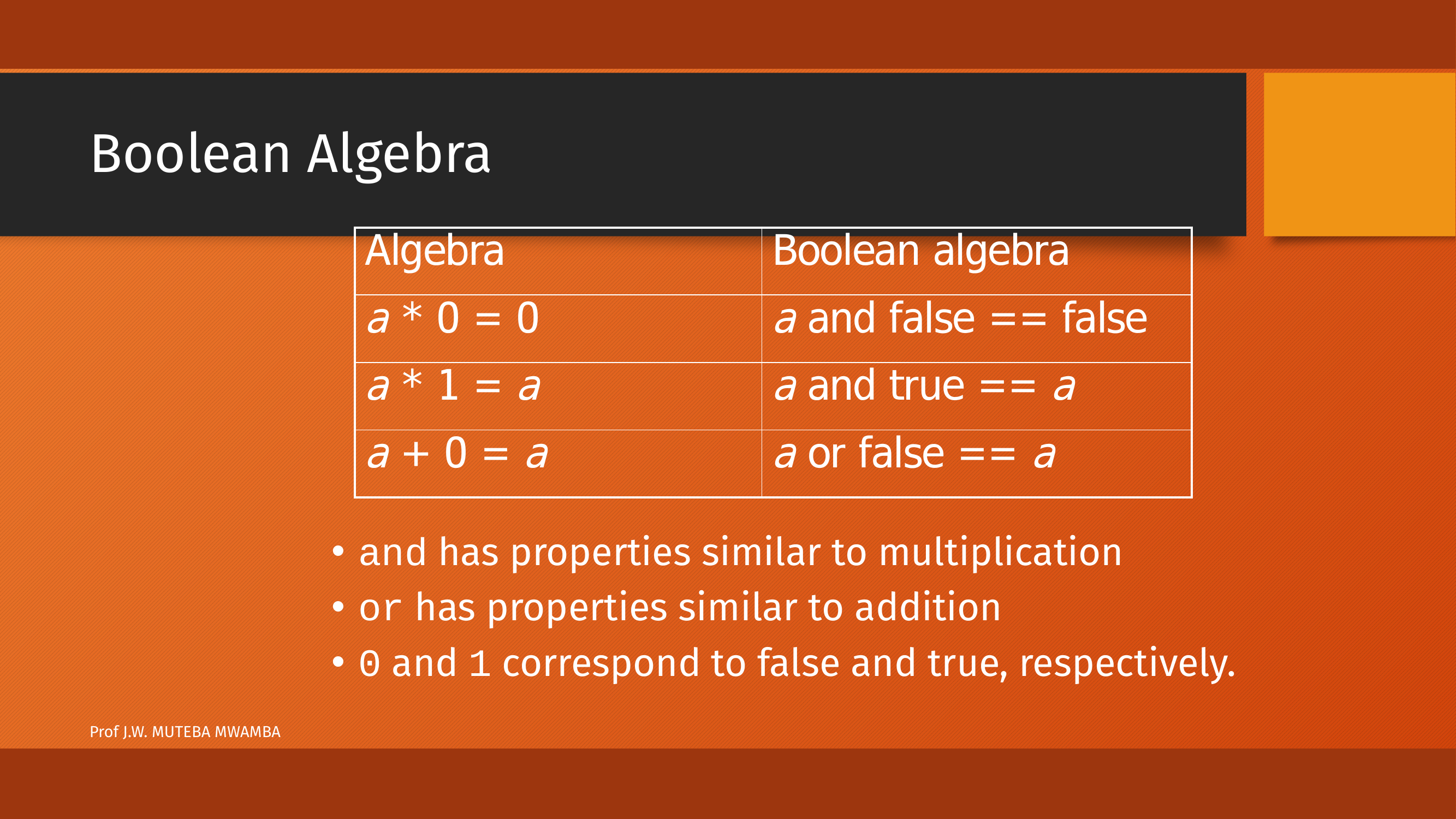

# Boolean Algebra
| Algebra | Boolean algebra |
| --- | --- |
| a \* 0 = 0 | a and false == false |
| a \* 1 = a | a and true == a |
| a + 0 = a | a or false == a |
and has properties similar to multiplication
or has properties similar to addition
0 and 1 correspond to false and true, respectively.
Prof J.W. MUTEBA MWAMBA